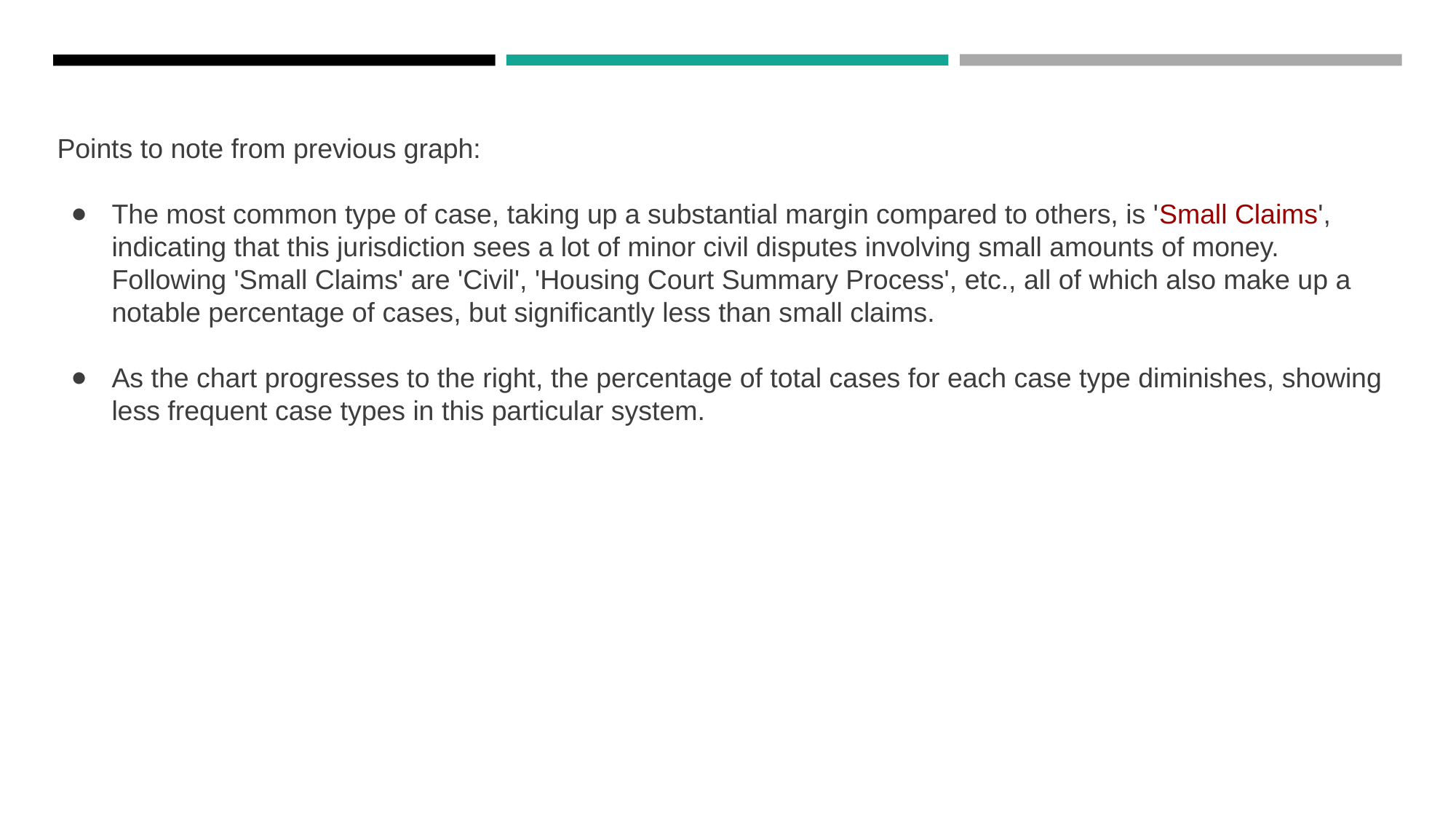

Points to note from previous graph:

The most common type of case, taking up a substantial margin compared to others, is 'Small Claims', indicating that this jurisdiction sees a lot of minor civil disputes involving small amounts of money. Following 'Small Claims' are 'Civil', 'Housing Court Summary Process', etc., all of which also make up a notable percentage of cases, but significantly less than small claims.

As the chart progresses to the right, the percentage of total cases for each case type diminishes, showing less frequent case types in this particular system.